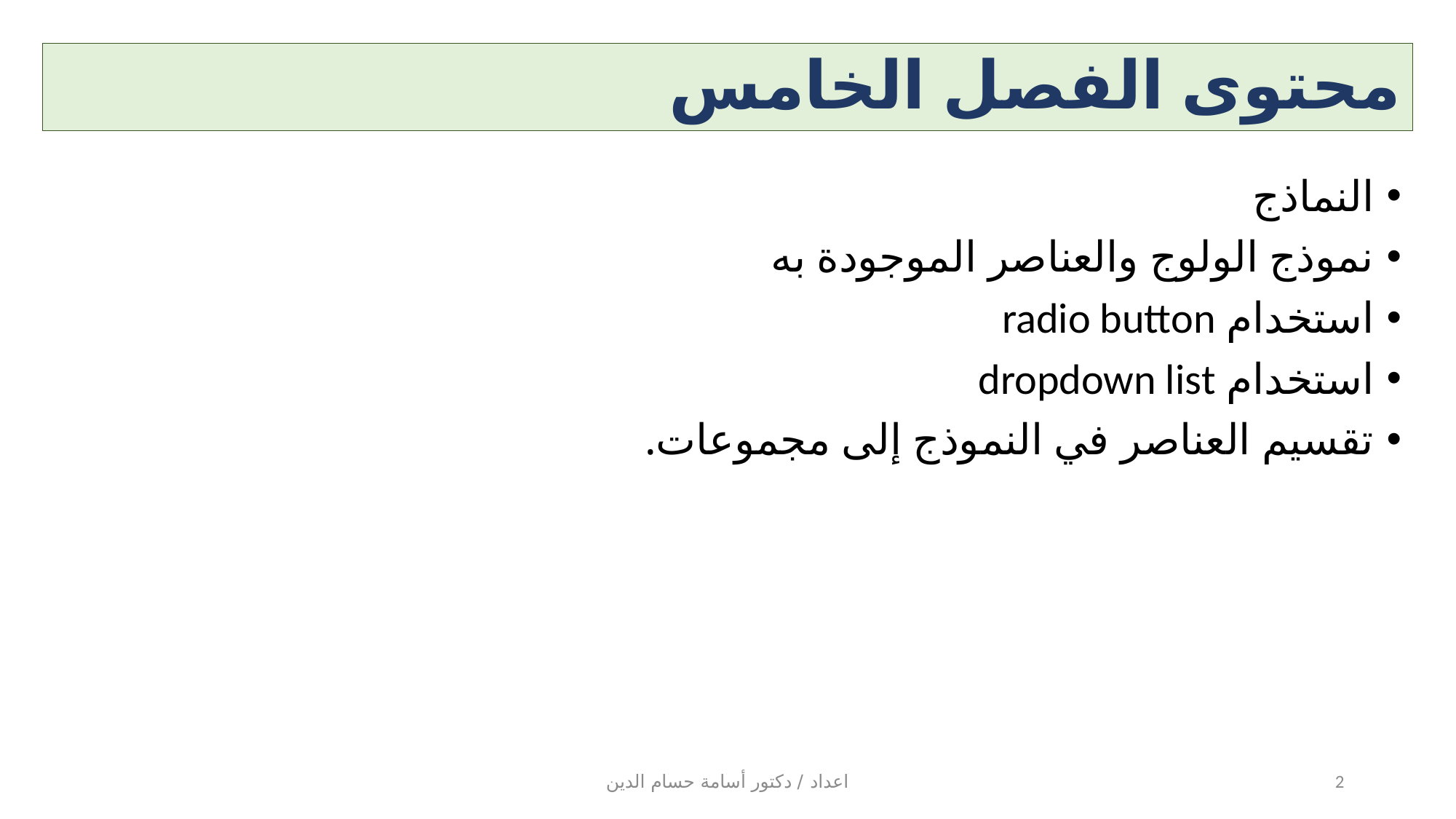

# محتوى الفصل الخامس
النماذج
نموذج الولوج والعناصر الموجودة به
استخدام radio button
استخدام dropdown list
تقسيم العناصر في النموذج إلى مجموعات.
اعداد / دكتور أسامة حسام الدين
2